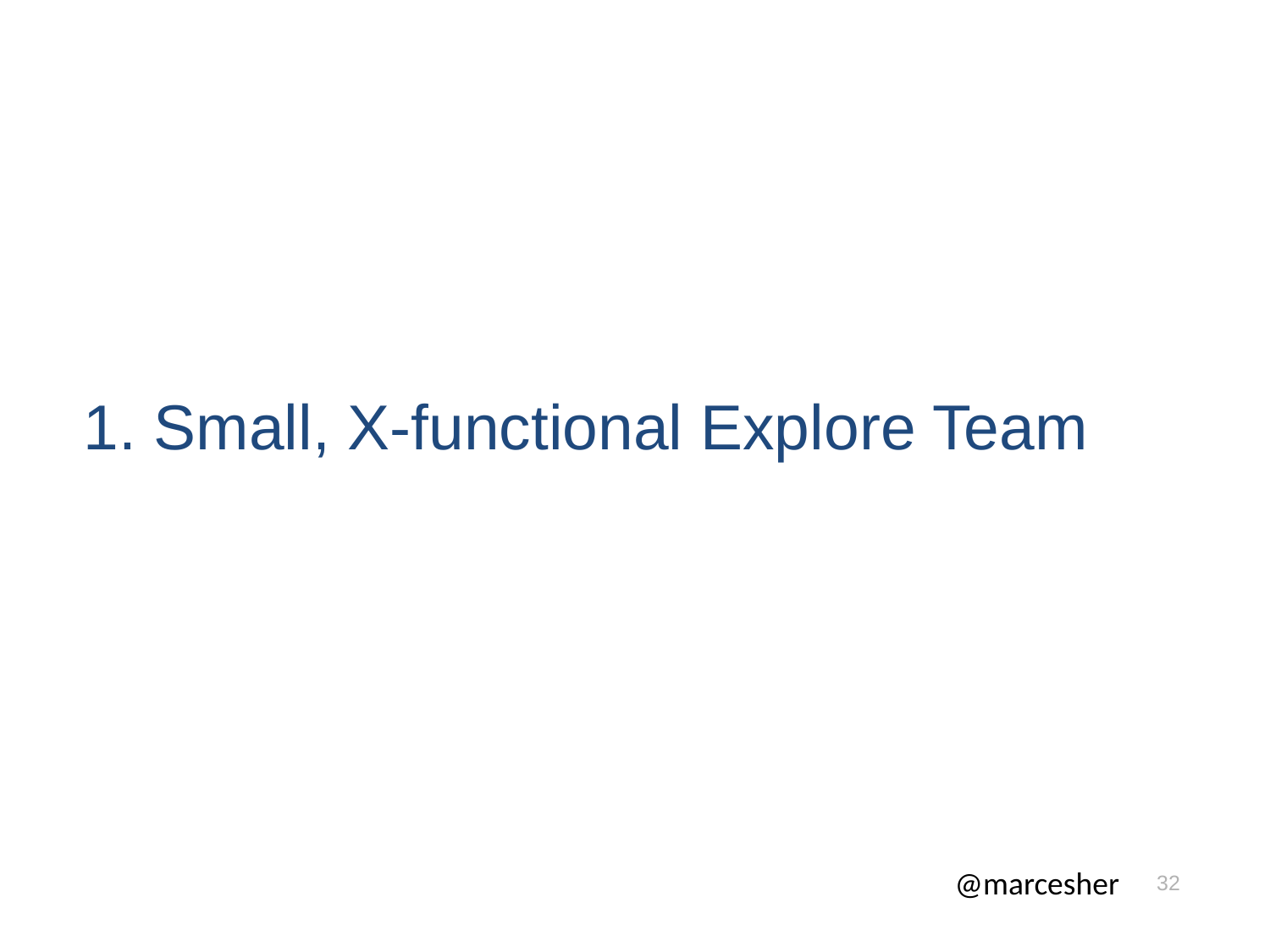

# 1. Small, X-functional Explore Team

32